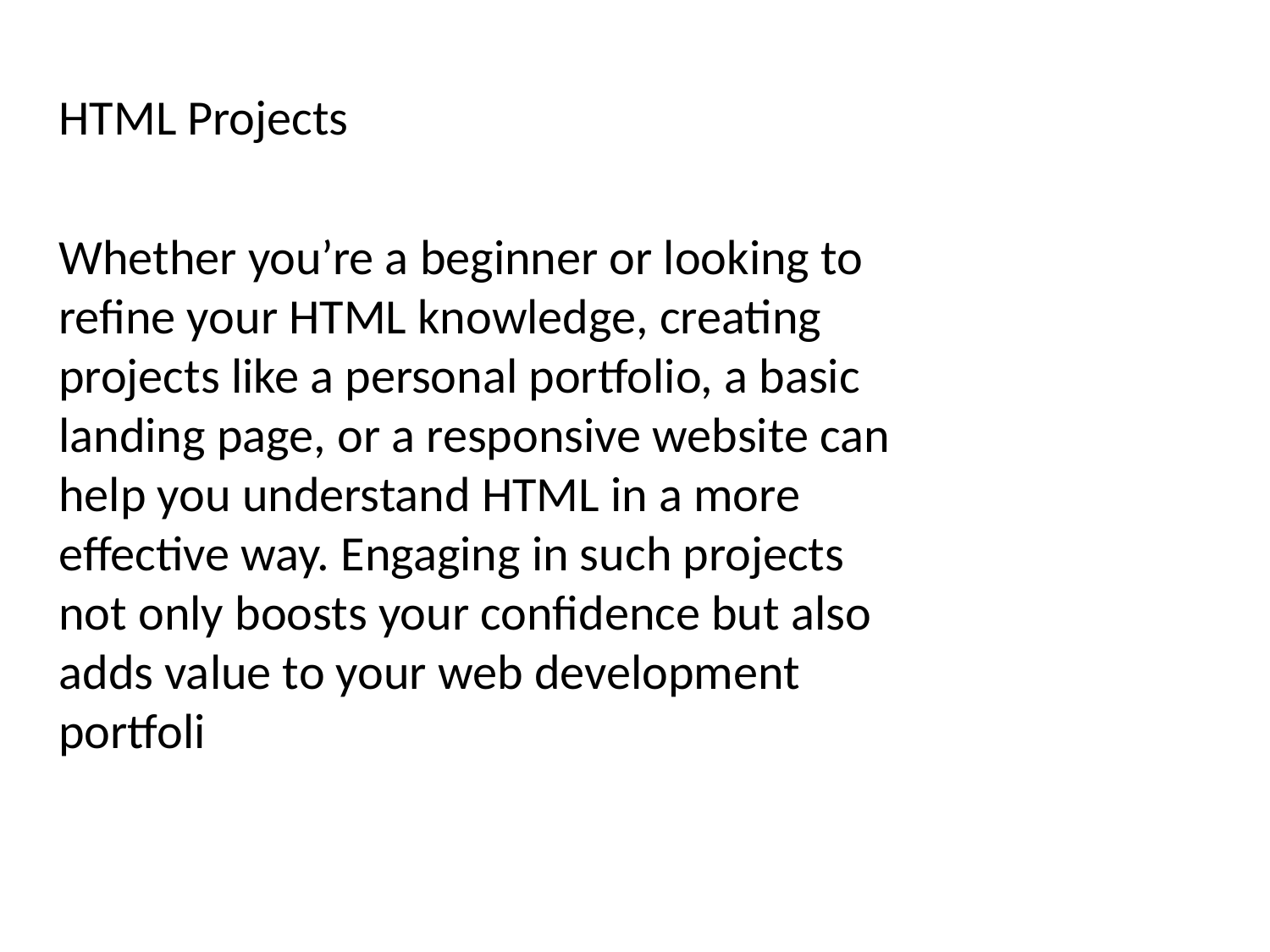

HTML Projects
Whether you’re a beginner or looking to refine your HTML knowledge, creating projects like a personal portfolio, a basic landing page, or a responsive website can help you understand HTML in a more effective way. Engaging in such projects not only boosts your confidence but also adds value to your web development portfoli